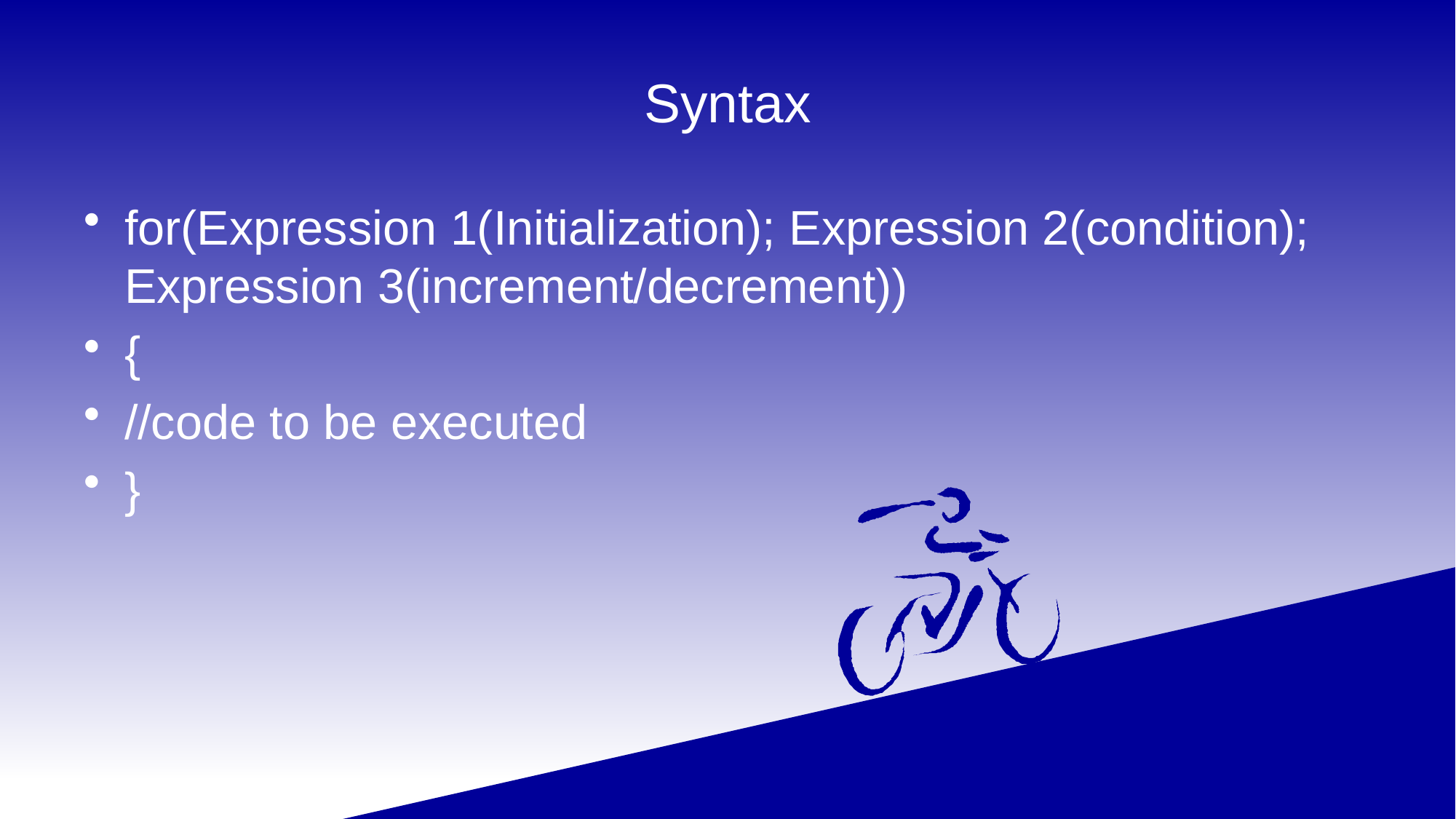

# Syntax
for(Expression 1(Initialization); Expression 2(condition); Expression 3(increment/decrement))
{
//code to be executed
}